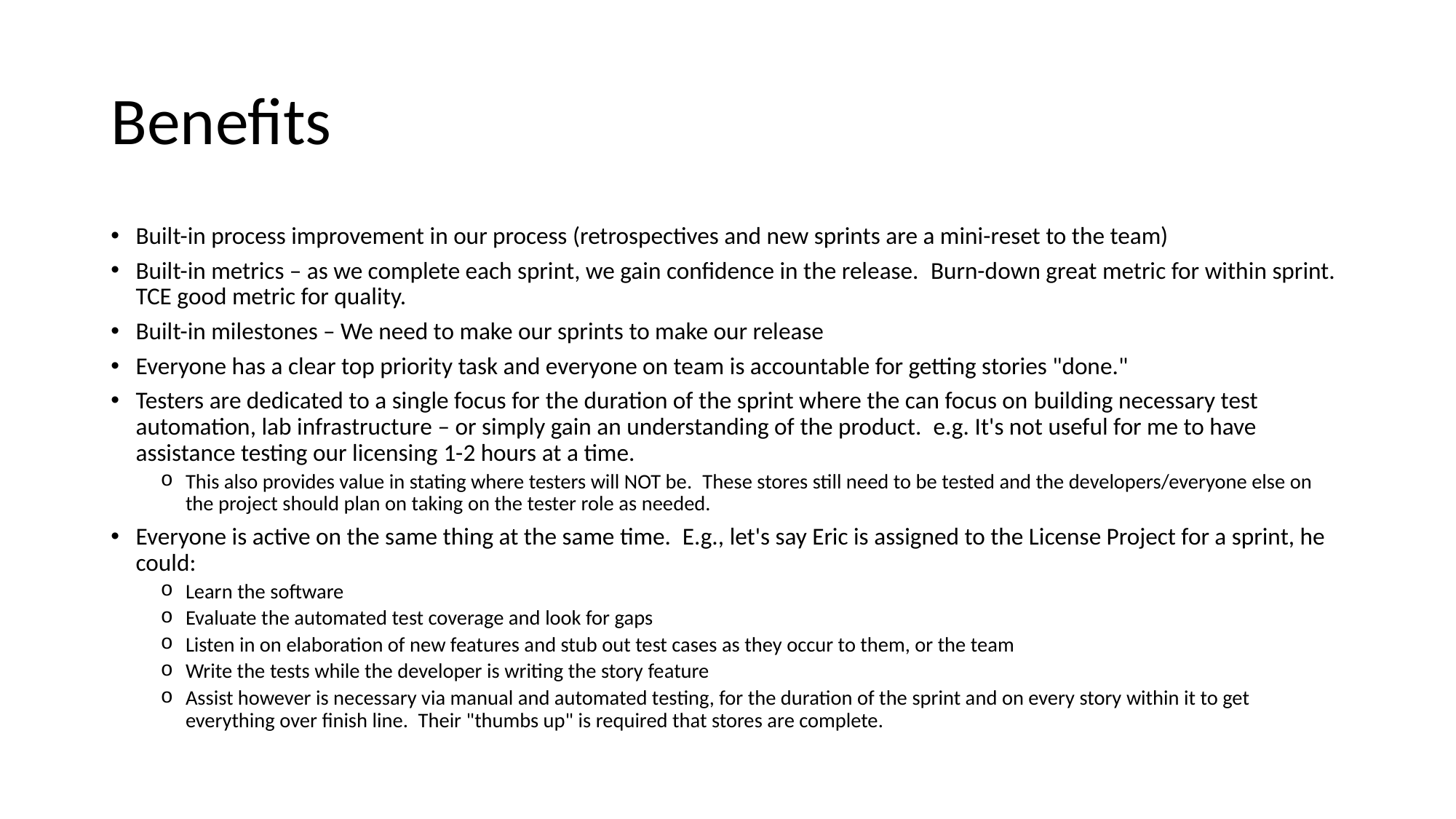

# Benefits
Built-in process improvement in our process (retrospectives and new sprints are a mini-reset to the team)
Built-in metrics – as we complete each sprint, we gain confidence in the release.  Burn-down great metric for within sprint.  TCE good metric for quality.
Built-in milestones – We need to make our sprints to make our release
Everyone has a clear top priority task and everyone on team is accountable for getting stories "done."
Testers are dedicated to a single focus for the duration of the sprint where the can focus on building necessary test automation, lab infrastructure – or simply gain an understanding of the product.  e.g. It's not useful for me to have assistance testing our licensing 1-2 hours at a time.
This also provides value in stating where testers will NOT be.  These stores still need to be tested and the developers/everyone else on the project should plan on taking on the tester role as needed.
Everyone is active on the same thing at the same time.  E.g., let's say Eric is assigned to the License Project for a sprint, he could:
Learn the software
Evaluate the automated test coverage and look for gaps
Listen in on elaboration of new features and stub out test cases as they occur to them, or the team
Write the tests while the developer is writing the story feature
Assist however is necessary via manual and automated testing, for the duration of the sprint and on every story within it to get everything over finish line.  Their "thumbs up" is required that stores are complete.